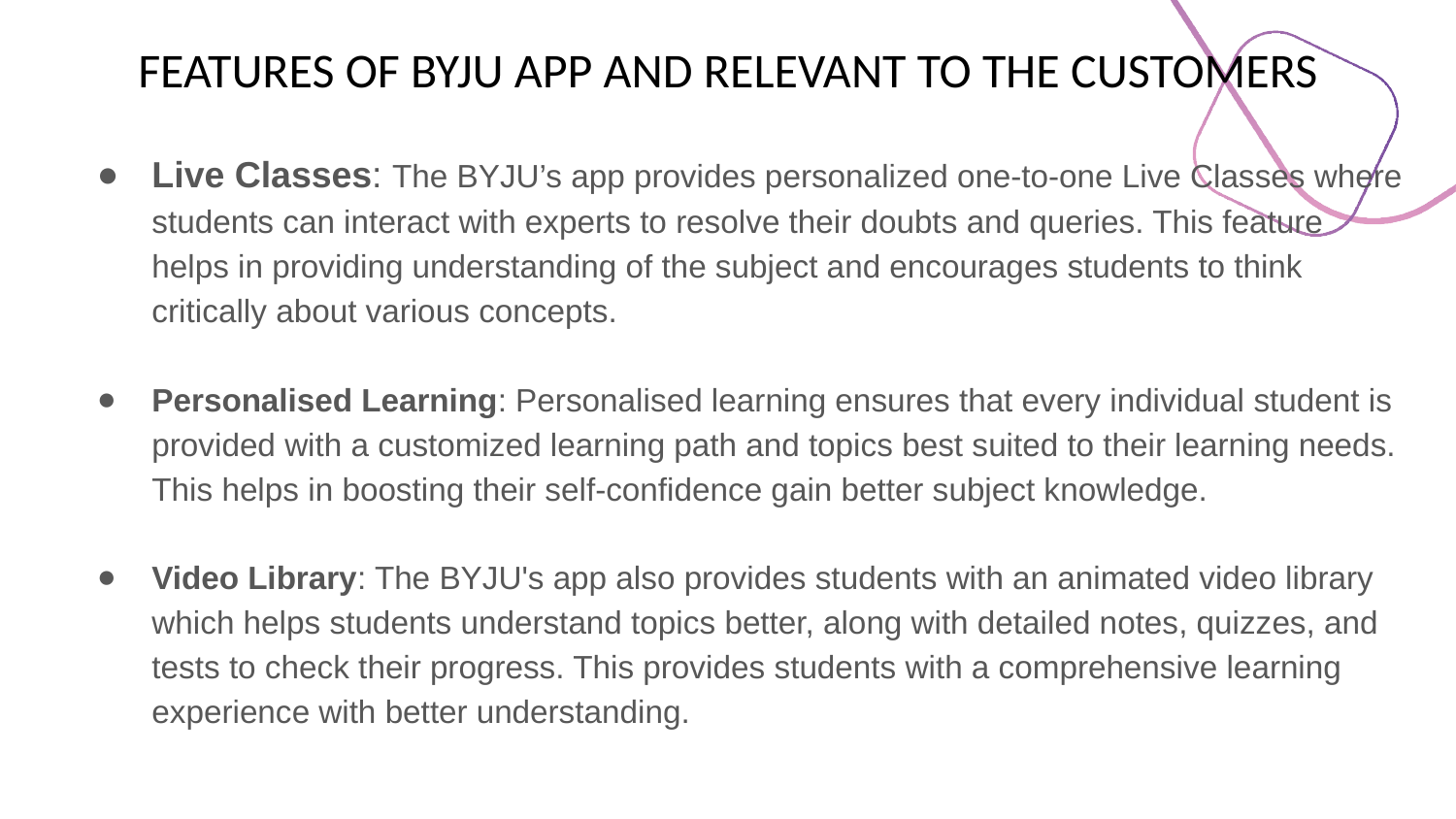

# FEATURES OF BYJU APP AND RELEVANT TO THE CUSTOMERS

Live Classes: The BYJU’s app provides personalized one-to-one Live Classes where students can interact with experts to resolve their doubts and queries. This feature helps in providing understanding of the subject and encourages students to think critically about various concepts.

Personalised Learning: Personalised learning ensures that every individual student is provided with a customized learning path and topics best suited to their learning needs. This helps in boosting their self-confidence gain better subject knowledge.

Video Library: The BYJU's app also provides students with an animated video library which helps students understand topics better, along with detailed notes, quizzes, and tests to check their progress. This provides students with a comprehensive learning experience with better understanding.